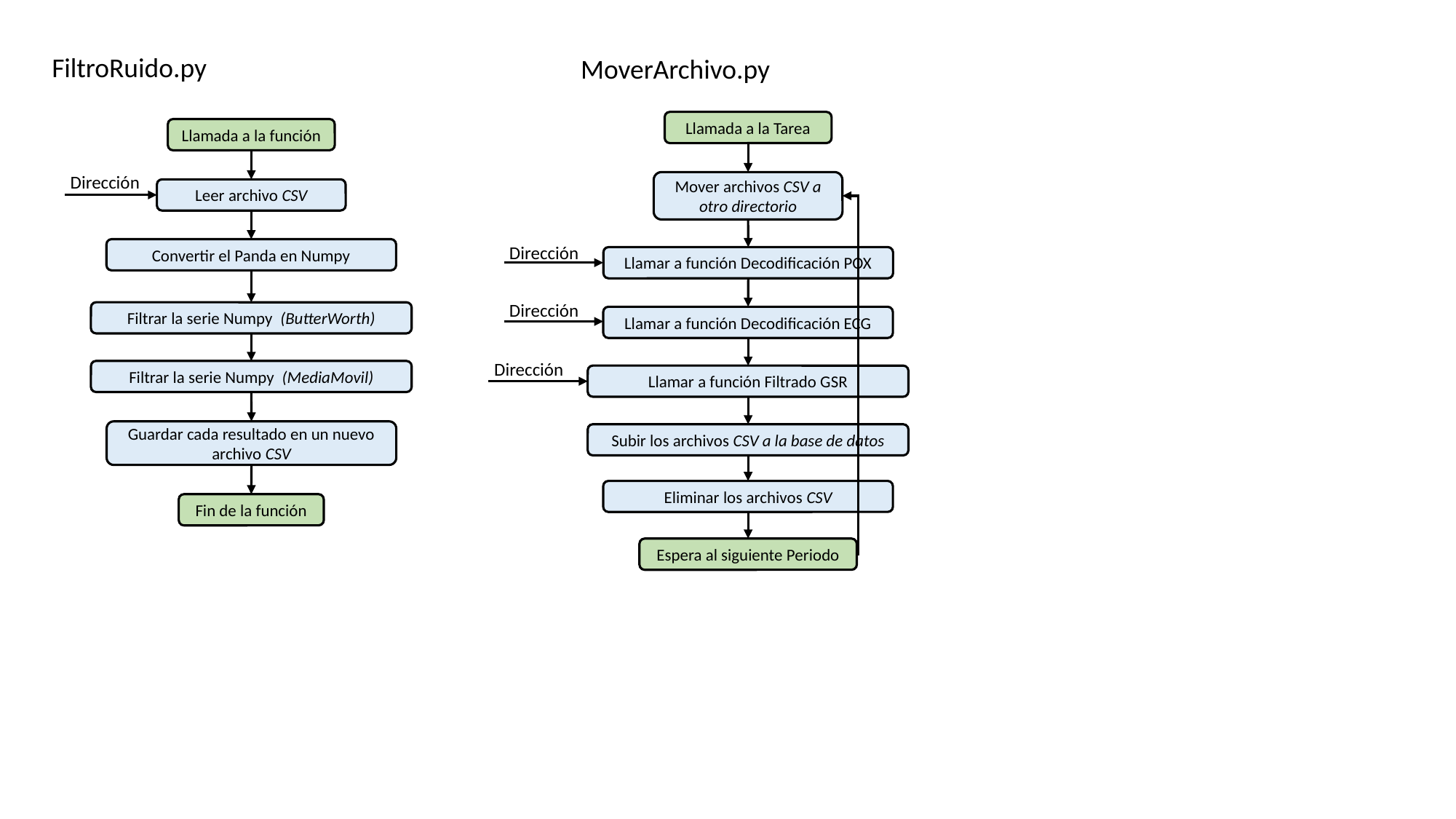

FiltroRuido.py
MoverArchivo.py
Llamada a la Tarea
Mover archivos CSV a otro directorio
Llamar a función Decodificación POX
Llamar a función Decodificación ECG
Llamar a función Filtrado GSR
Subir los archivos CSV a la base de datos
Eliminar los archivos CSV
Espera al siguiente Periodo
Dirección
Dirección
Dirección
Llamada a la función
Dirección
Leer archivo CSV
Convertir el Panda en Numpy
Filtrar la serie Numpy  (ButterWorth)
Filtrar la serie Numpy  (MediaMovil)
Guardar cada resultado en un nuevo archivo CSV
Fin de la función